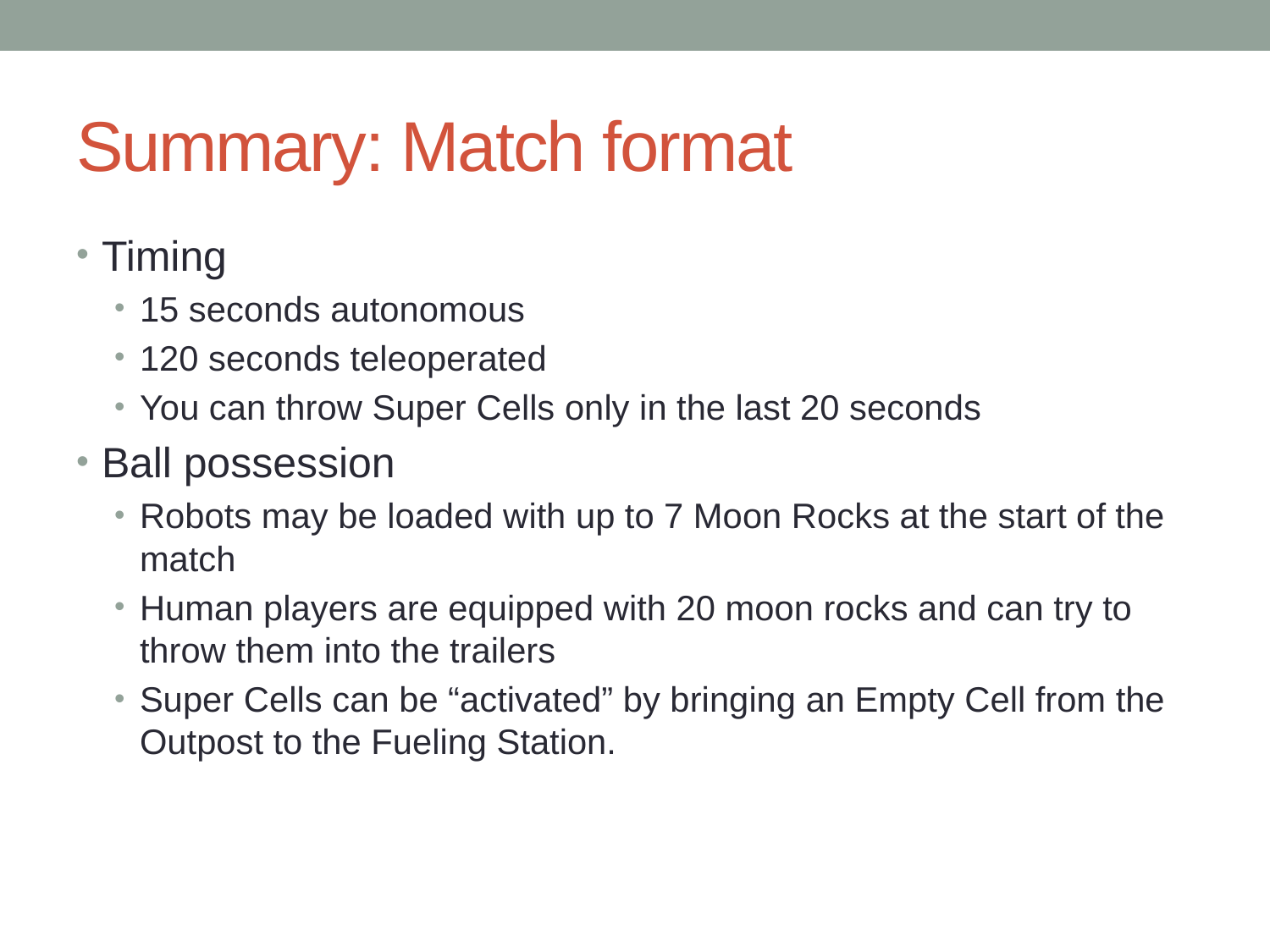

# Summary: Match format
Timing
15 seconds autonomous
120 seconds teleoperated
You can throw Super Cells only in the last 20 seconds
Ball possession
Robots may be loaded with up to 7 Moon Rocks at the start of the match
Human players are equipped with 20 moon rocks and can try to throw them into the trailers
Super Cells can be “activated” by bringing an Empty Cell from the Outpost to the Fueling Station.